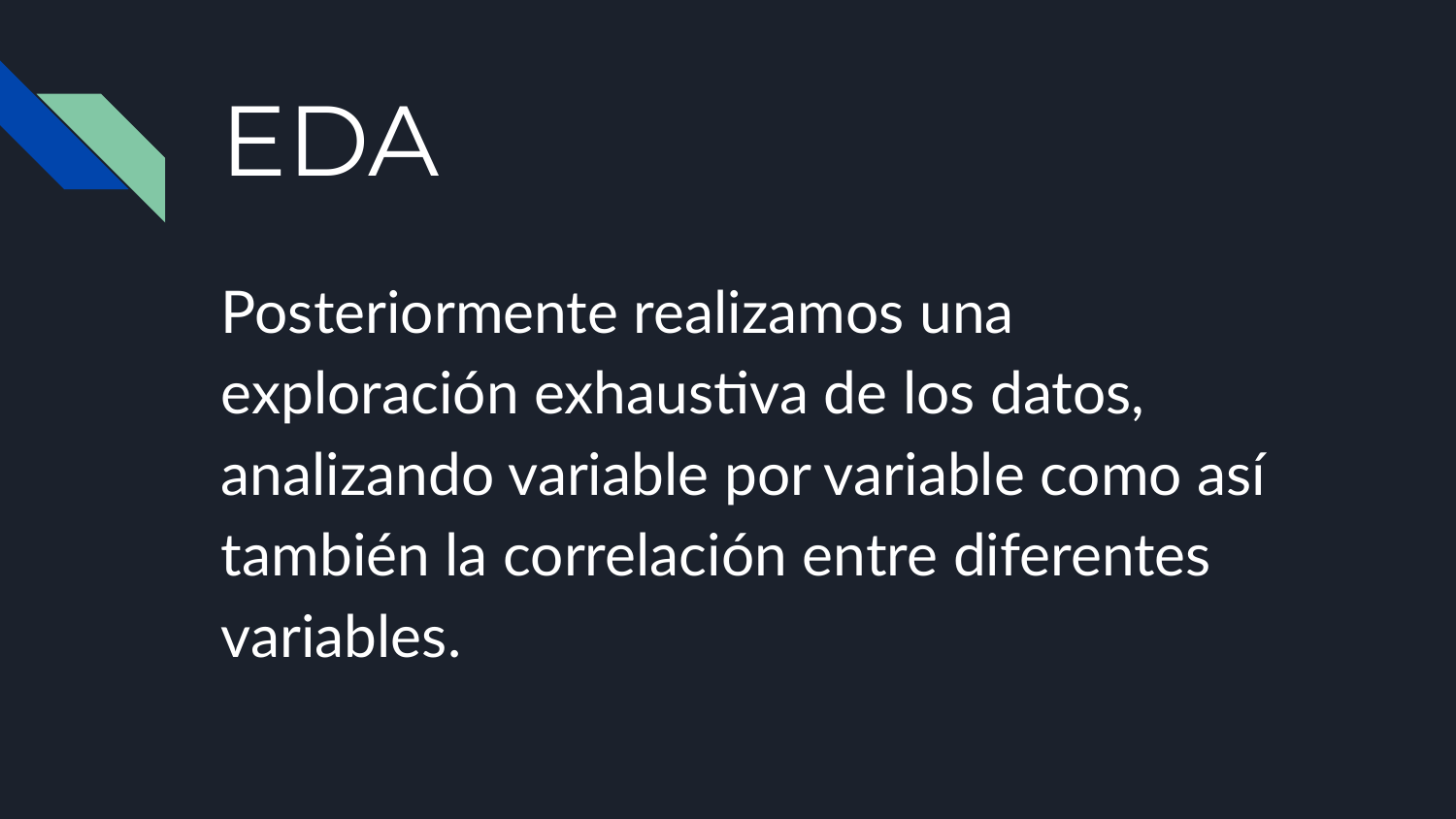

# EDA
Posteriormente realizamos una exploración exhaustiva de los datos, analizando variable por variable como así también la correlación entre diferentes variables.